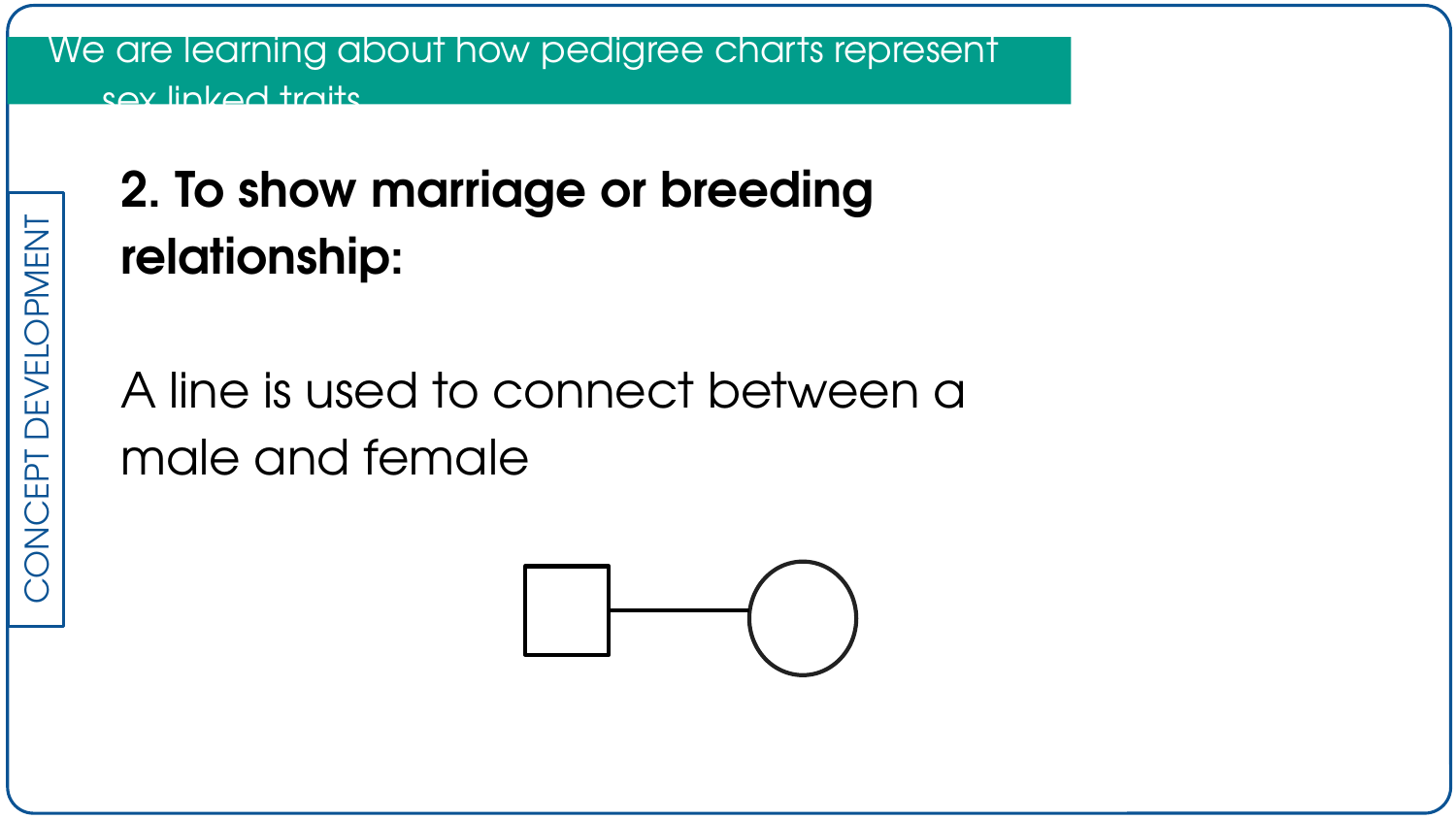

We are learning about how pedigree charts represent sex linked traits
2. To show marriage or breeding relationship:

A line is used to connect between a male and female